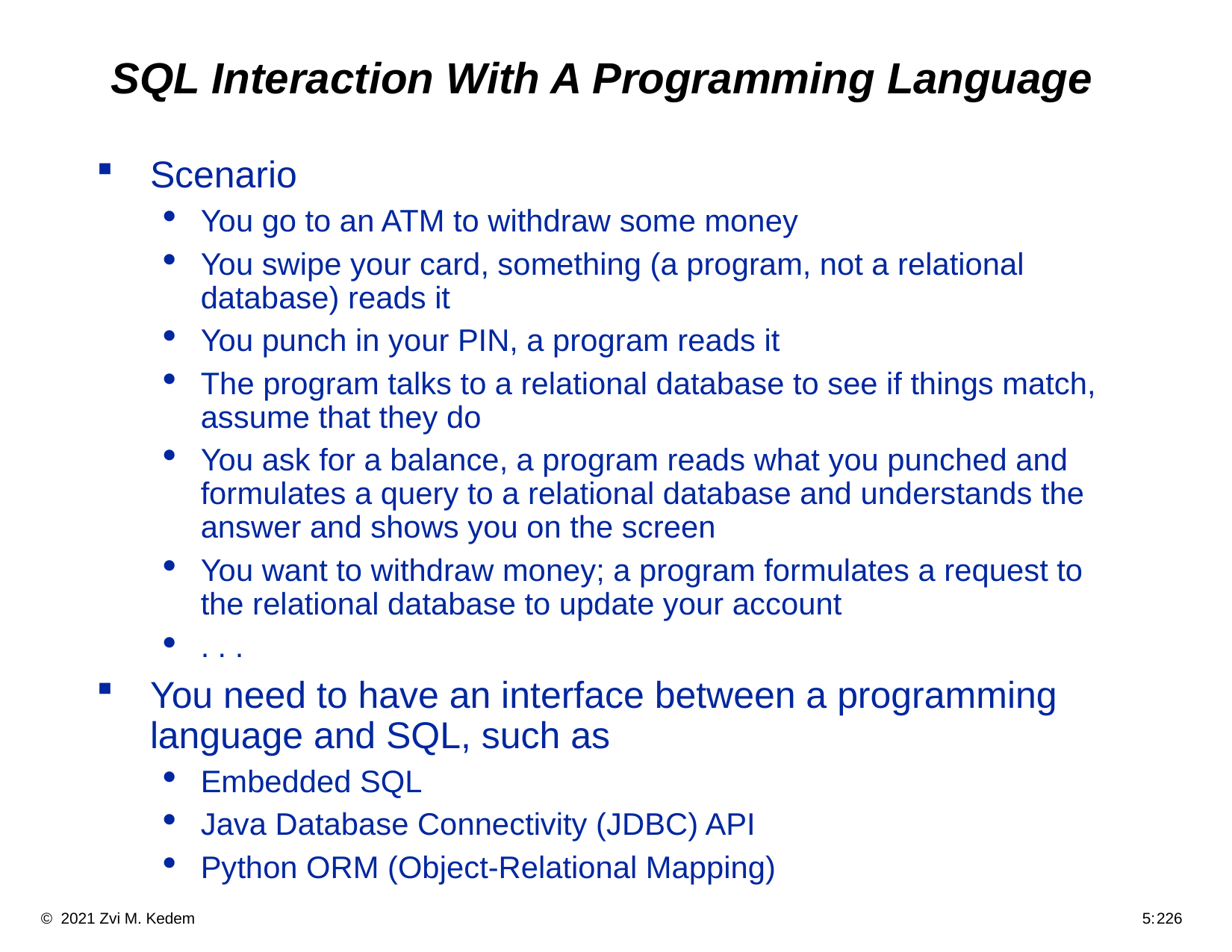

# SQL Interaction With A Programming Language
Scenario
You go to an ATM to withdraw some money
You swipe your card, something (a program, not a relational database) reads it
You punch in your PIN, a program reads it
The program talks to a relational database to see if things match, assume that they do
You ask for a balance, a program reads what you punched and formulates a query to a relational database and understands the answer and shows you on the screen
You want to withdraw money; a program formulates a request to the relational database to update your account
. . .
You need to have an interface between a programming language and SQL, such as
Embedded SQL
Java Database Connectivity (JDBC) API
Python ORM (Object-Relational Mapping)